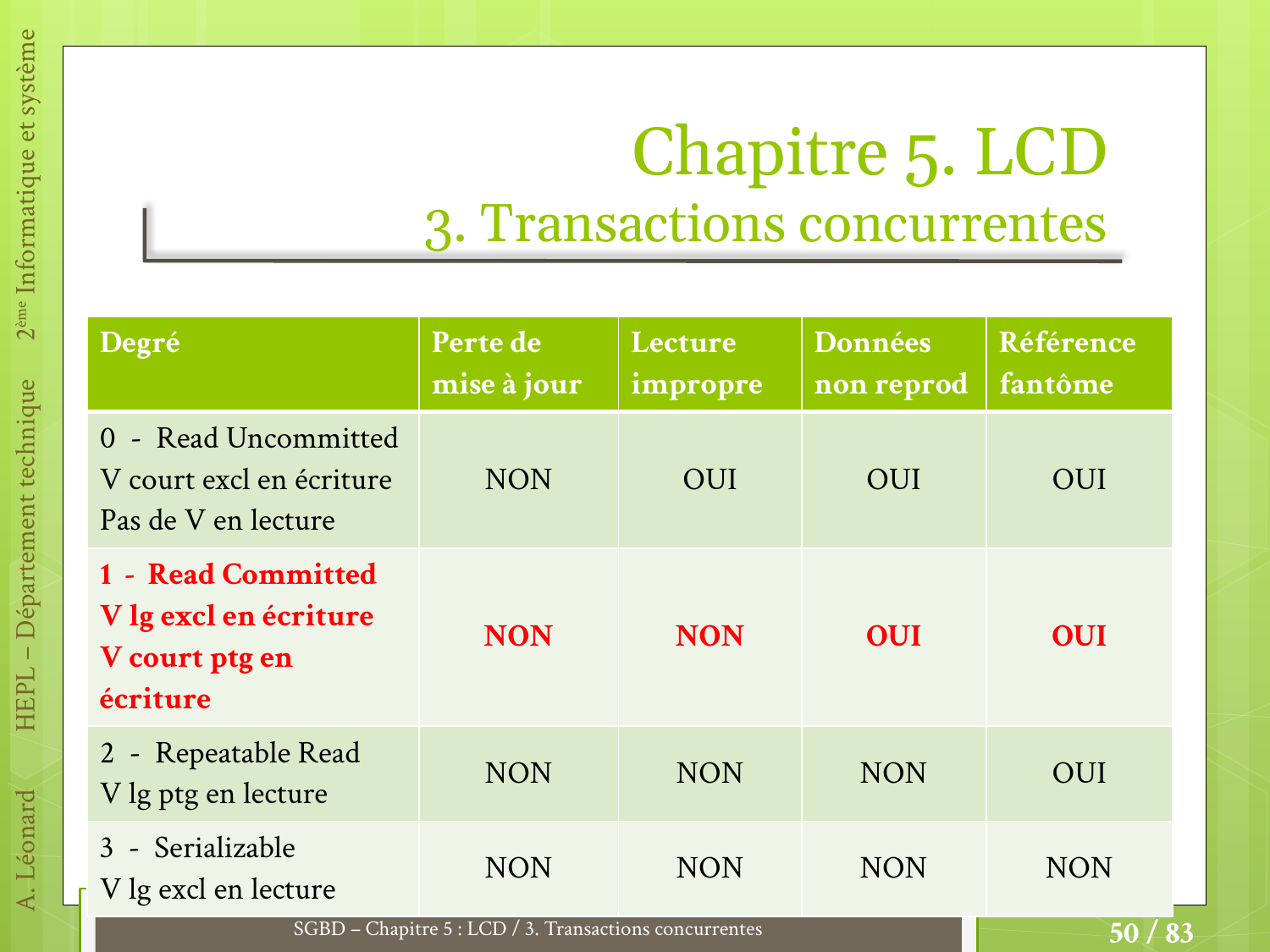

# Chapitre 5. LCD 3. Transactions concurrentes
| Degré | Perte de mise à jour | Lecture impropre | Données non reprod | Référence fantôme |
| --- | --- | --- | --- | --- |
| 0 - Read Uncommitted V court excl en écriture Pas de V en lecture | NON | OUI | OUI | OUI |
| 1 - Read Committed V lg excl en écriture V court ptg en écriture | NON | NON | OUI | OUI |
| 2 - Repeatable Read V lg ptg en lecture | NON | NON | NON | OUI |
| 3 - Serializable V lg excl en lecture | NON | NON | NON | NON |
SGBD – Chapitre 5 : LCD / 3. Transactions concurrentes